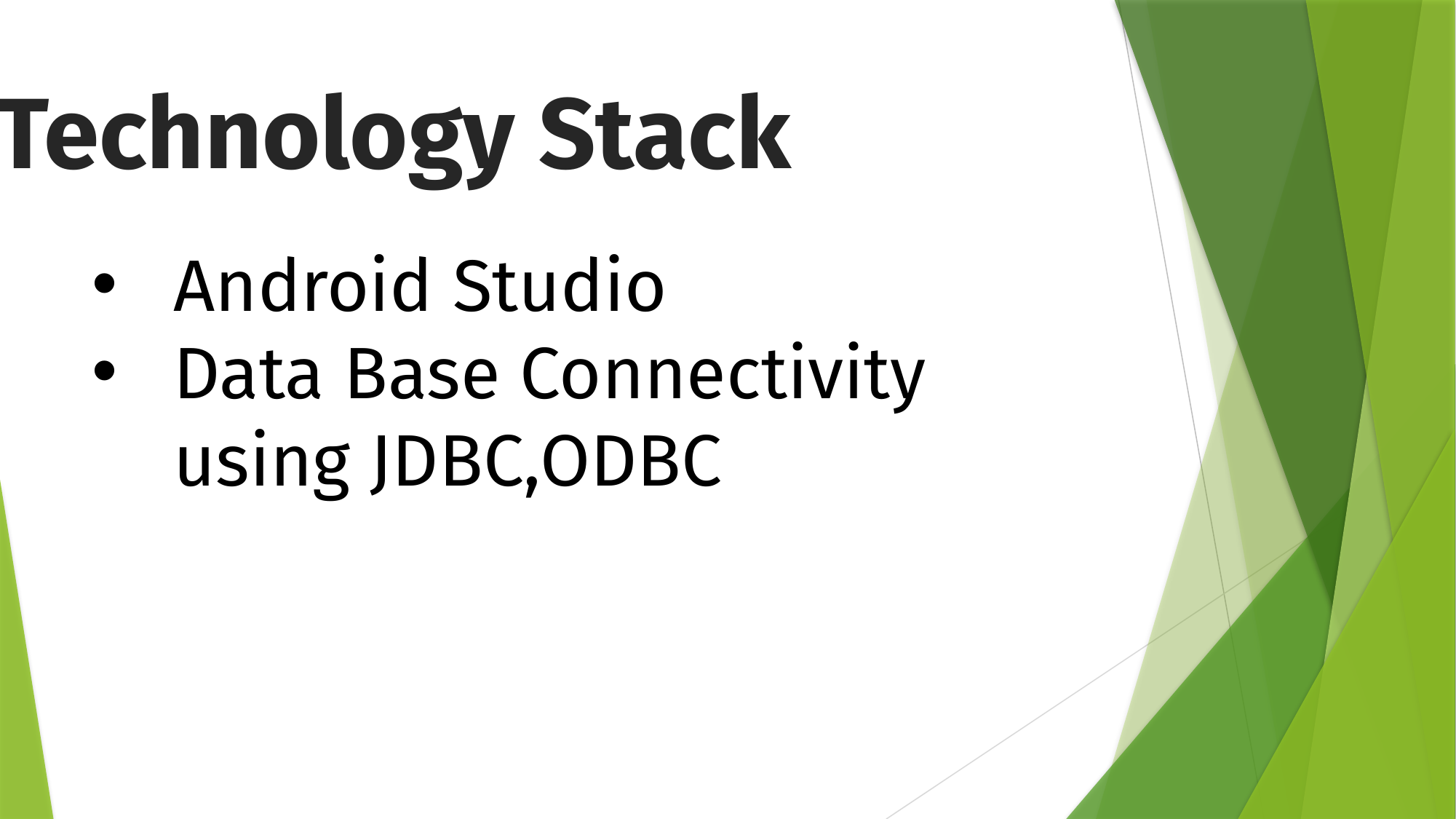

Technology Stack
Android Studio
Data Base Connectivity using JDBC,ODBC